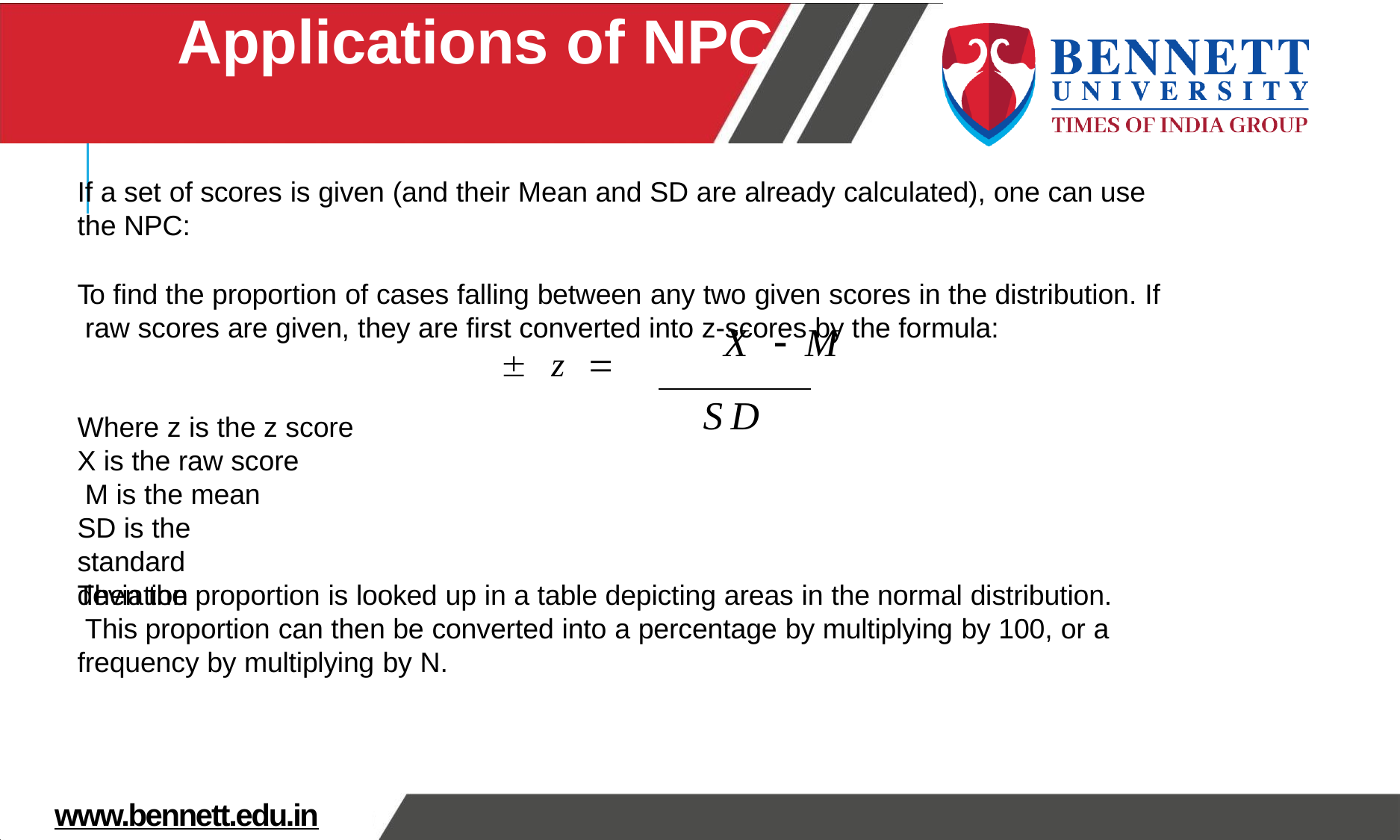

# Applications of NPC
If a set of scores is given (and their Mean and SD are already calculated), one can use
the NPC:

To find the proportion of cases falling between any two given scores in the distribution. If  raw scores are given, they are first converted into z-scores by the formula:
± z =	X	− M
SD

Where z is the z score
X is the raw score  M is the mean
SD is the standard deviation
Then the proportion is looked up in a table depicting areas in the normal distribution.  This proportion can then be converted into a percentage by multiplying by 100, or a  frequency by multiplying by N.
www.bennett.edu.in